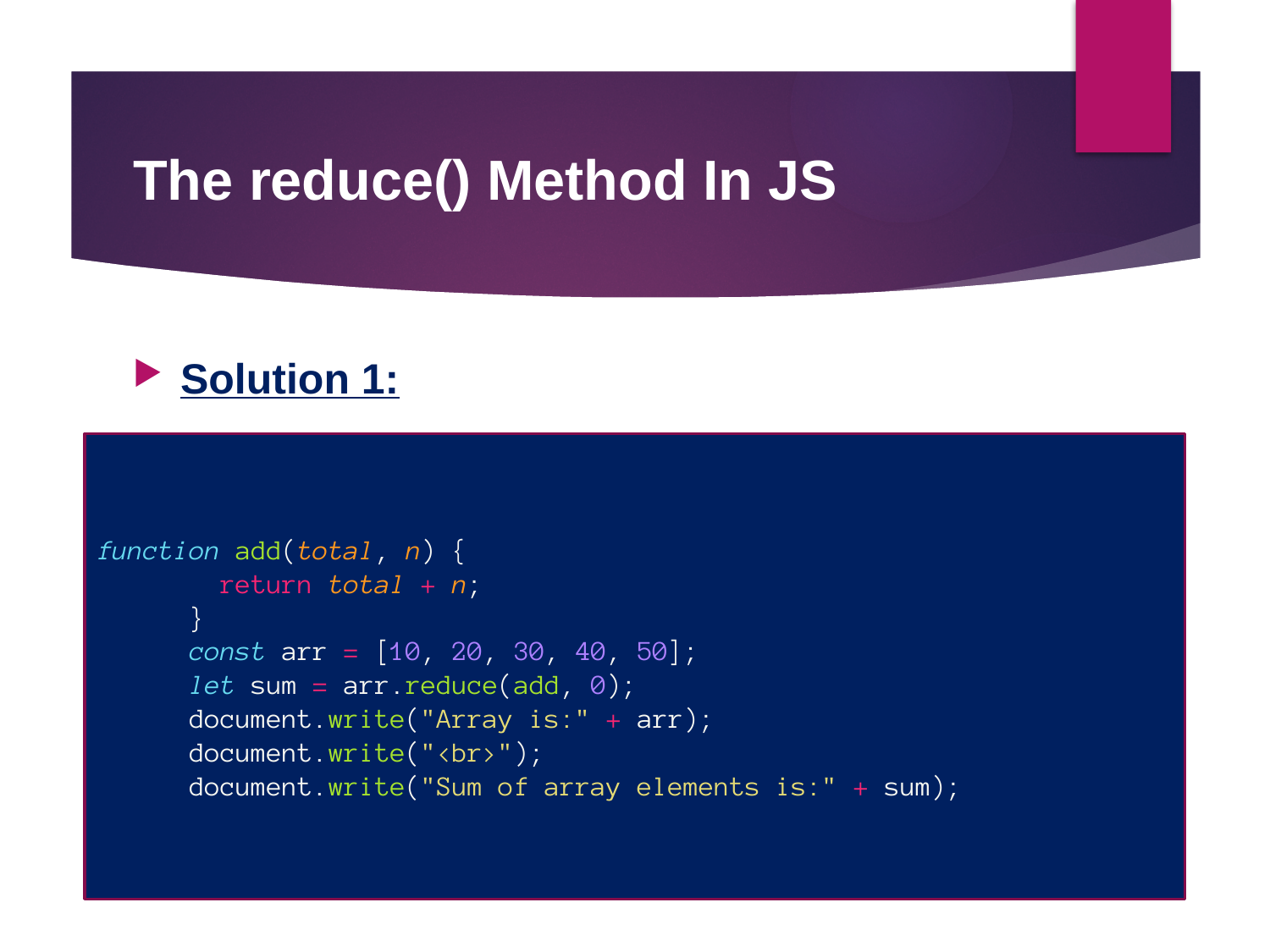

#
The reduce() Method In JS
Solution 1:
function add(total, n) {
        return total + n;
      }
      const arr = [10, 20, 30, 40, 50];
      let sum = arr.reduce(add, 0);
      document.write("Array is:" + arr);
      document.write("<br>");
      document.write("Sum of array elements is:" + sum);